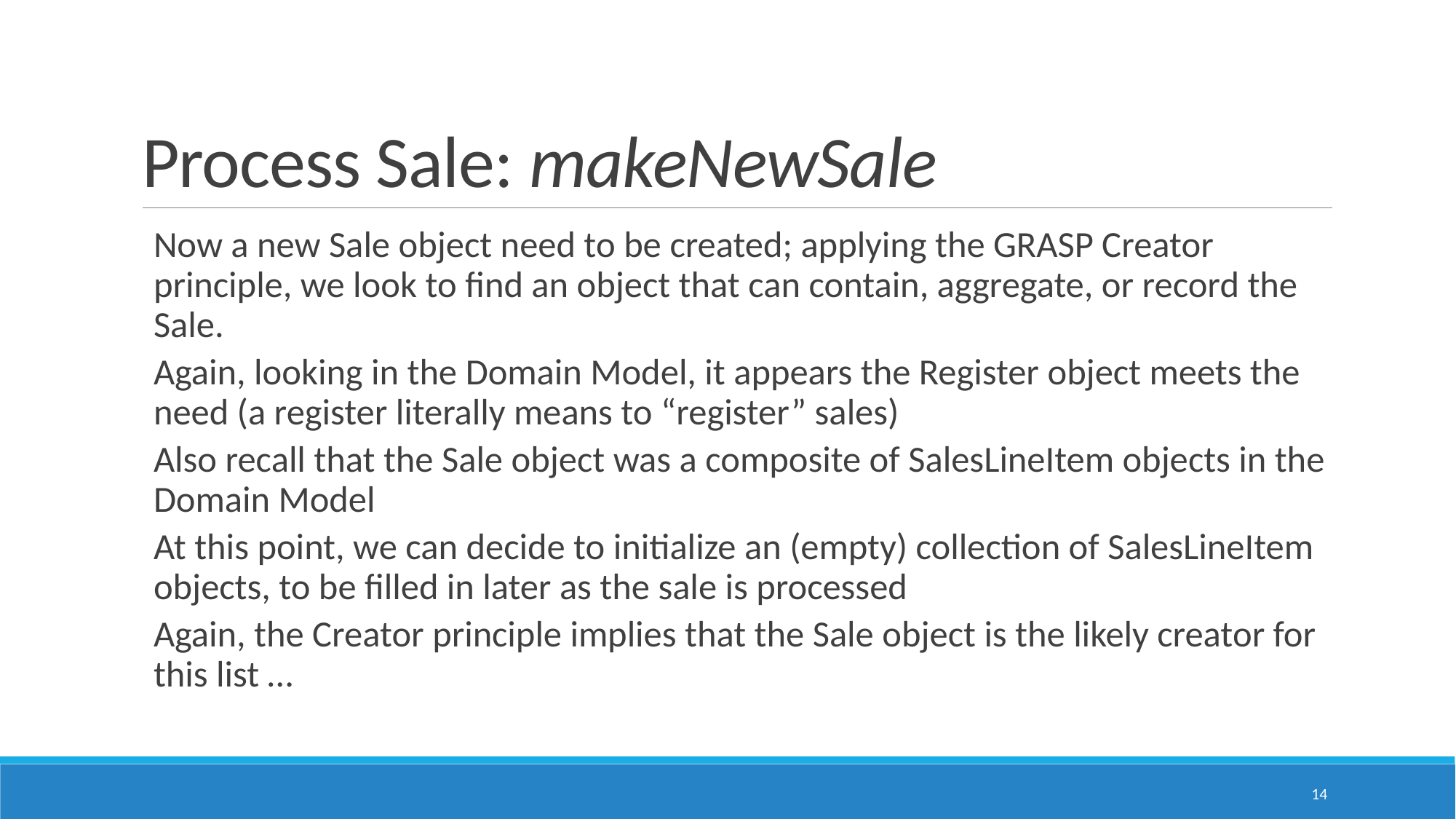

# Process Sale: makeNewSale
Now a new Sale object need to be created; applying the GRASP Creator principle, we look to find an object that can contain, aggregate, or record the Sale.
Again, looking in the Domain Model, it appears the Register object meets the need (a register literally means to “register” sales)
Also recall that the Sale object was a composite of SalesLineItem objects in the Domain Model
At this point, we can decide to initialize an (empty) collection of SalesLineItem objects, to be filled in later as the sale is processed
Again, the Creator principle implies that the Sale object is the likely creator for this list …
14